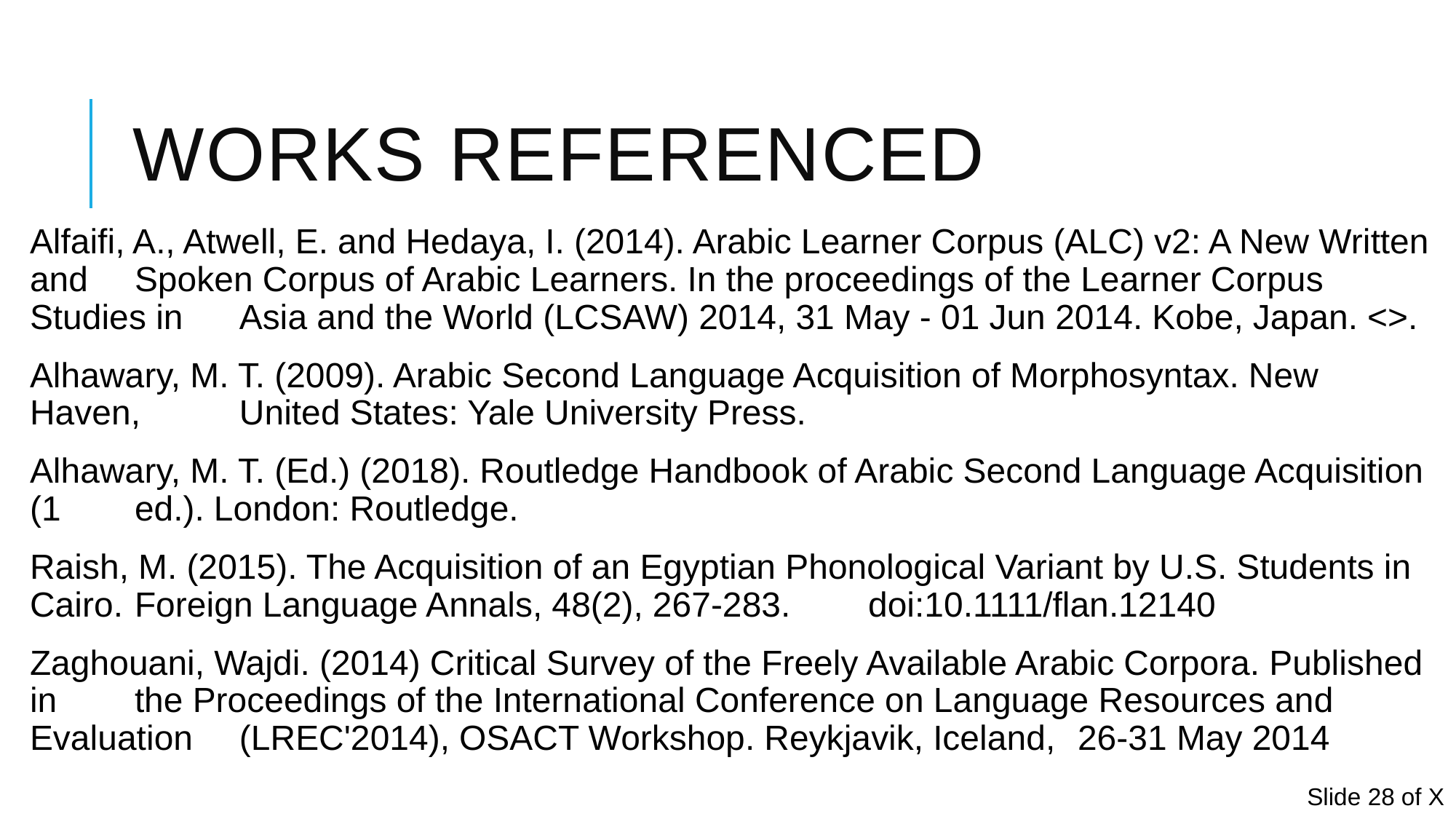

# Works referenced
Alfaifi, A., Atwell, E. and Hedaya, I. (2014). Arabic Learner Corpus (ALC) v2: A New Written and 	Spoken Corpus of Arabic Learners. In the proceedings of the Learner Corpus Studies in 	Asia and the World (LCSAW) 2014, 31 May - 01 Jun 2014. Kobe, Japan. <>.
Alhawary, M. T. (2009). Arabic Second Language Acquisition of Morphosyntax. New Haven, 	United States: Yale University Press.
Alhawary, M. T. (Ed.) (2018). Routledge Handbook of Arabic Second Language Acquisition (1 	ed.). London: Routledge.
Raish, M. (2015). The Acquisition of an Egyptian Phonological Variant by U.S. Students in Cairo. 	Foreign Language Annals, 48(2), 267-283. 	doi:10.1111/flan.12140
Zaghouani, Wajdi. (2014) Critical Survey of the Freely Available Arabic Corpora. Published in 	the Proceedings of the International Conference on Language Resources and Evaluation 	(LREC'2014), OSACT Workshop. Reykjavik, Iceland, 	26-31 May 2014